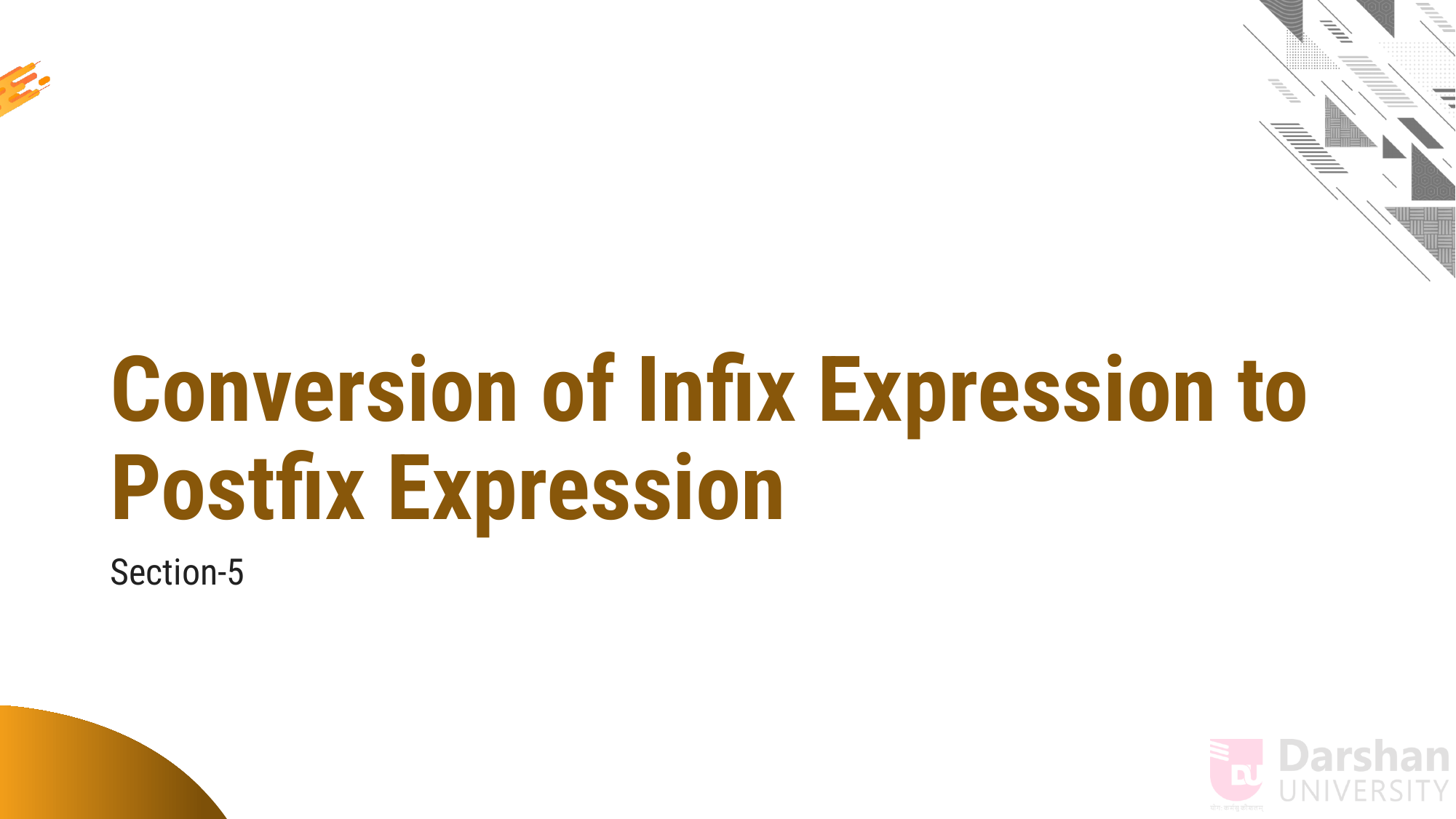

# Conversion of Infix Expression to Postfix Expression
Section-5